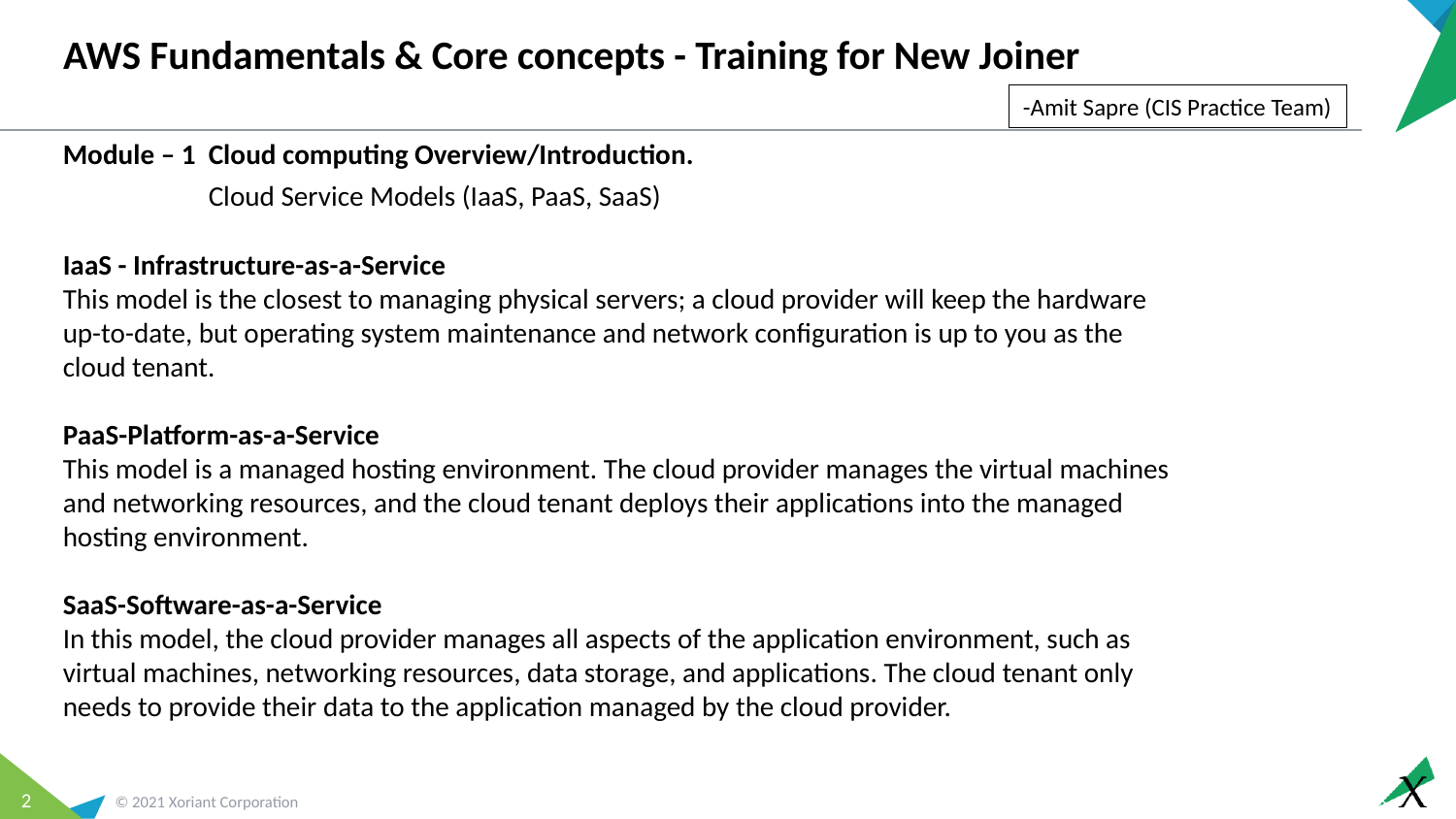

AWS Fundamentals & Core concepts - Training for New Joiner
-Amit Sapre (CIS Practice Team)
Module – 1	Cloud computing Overview/Introduction.
	Cloud Service Models (IaaS, PaaS, SaaS)

IaaS - Infrastructure-as-a-Service
This model is the closest to managing physical servers; a cloud provider will keep the hardware up-to-date, but operating system maintenance and network configuration is up to you as the cloud tenant.

PaaS-Platform-as-a-Service
This model is a managed hosting environment. The cloud provider manages the virtual machines and networking resources, and the cloud tenant deploys their applications into the managed hosting environment.

SaaS-Software-as-a-Service
In this model, the cloud provider manages all aspects of the application environment, such as virtual machines, networking resources, data storage, and applications. The cloud tenant only needs to provide their data to the application managed by the cloud provider.